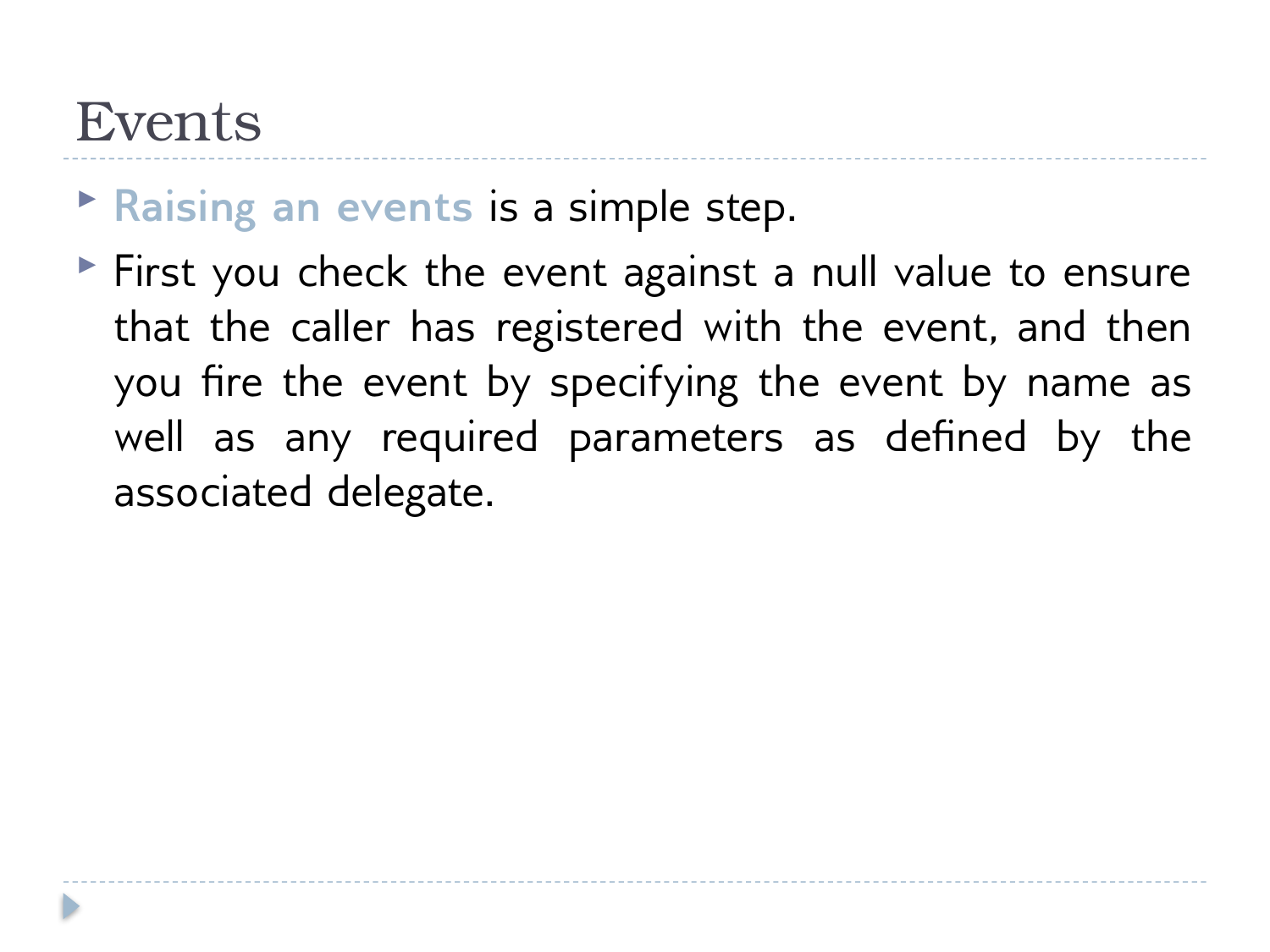

# Events
Raising an events is a simple step.
First you check the event against a null value to ensure that the caller has registered with the event, and then you fire the event by specifying the event by name as well as any required parameters as defined by the associated delegate.